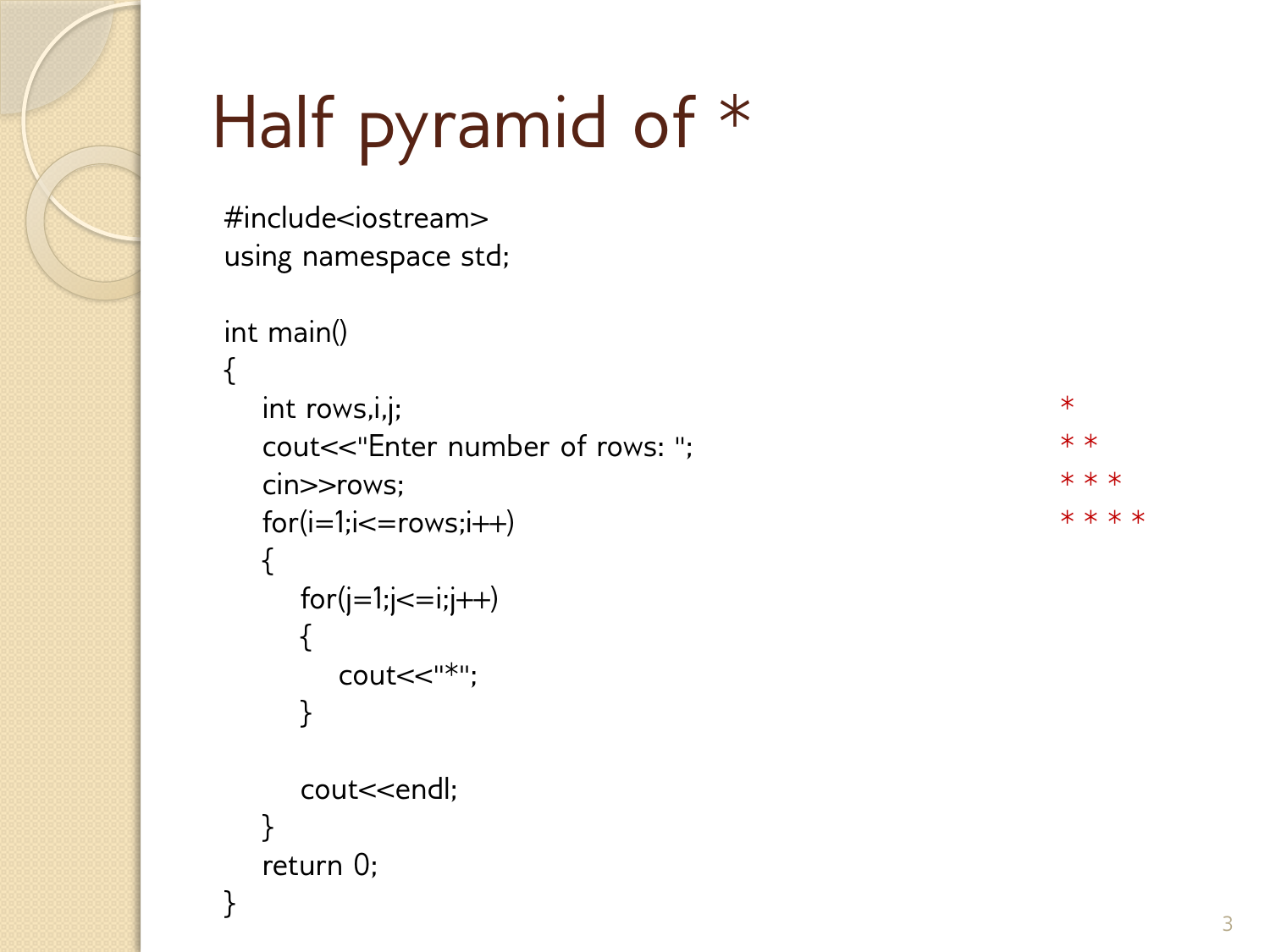

# Half pyramid of *
#include<iostream>
using namespace std;

int main()
{
    int rows,i,j;
    cout<<"Enter number of rows: ";
    cin>>rows;
    for(i=1;i<=rows;i++)
    {
        for(j=1;j<=i;j++)
        {
            cout<<"*";
        }

        cout<<endl;
    }
    return 0;
}
*
* *
* * *
* * * *
3